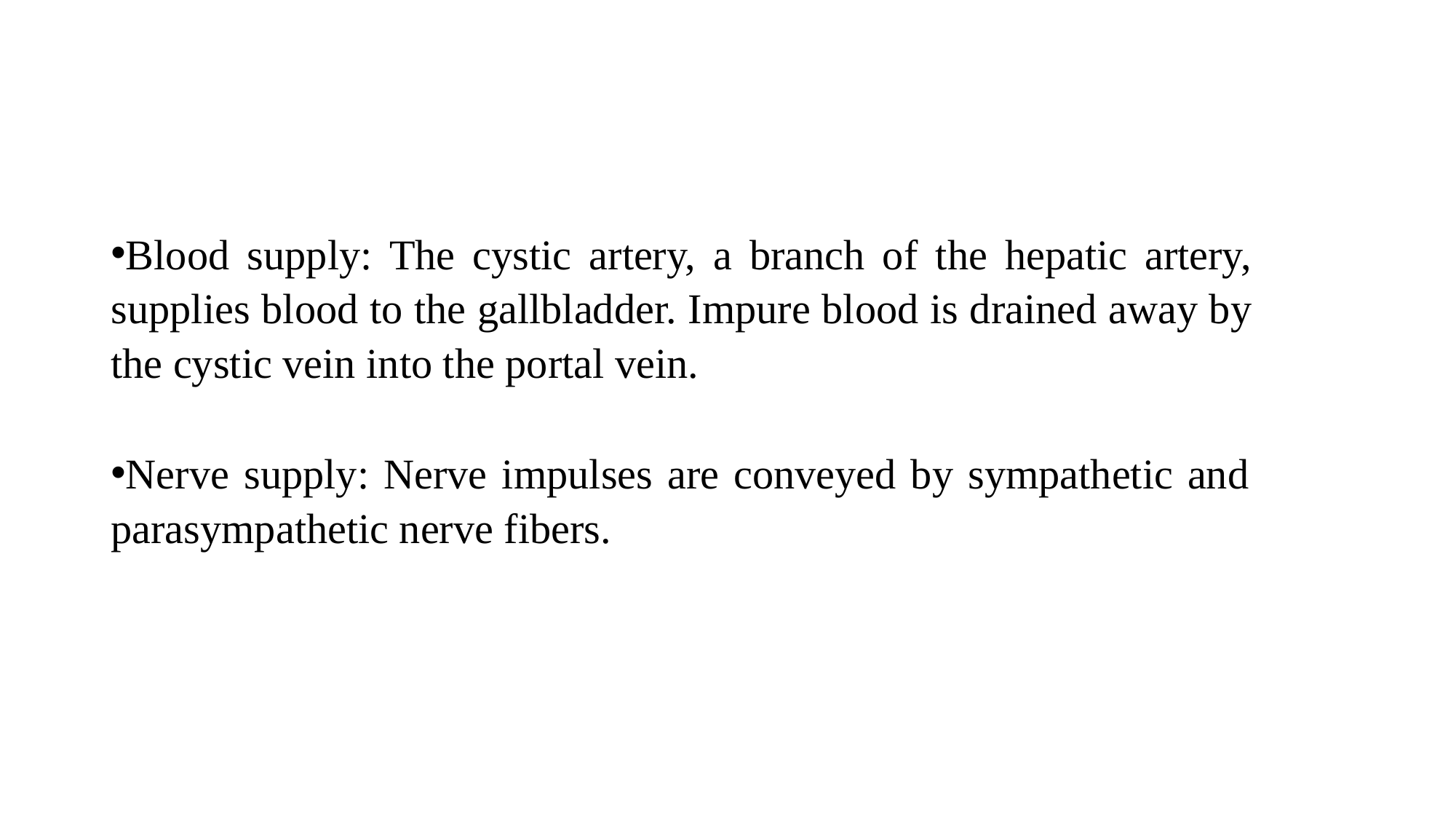

#
Blood supply: The cystic artery, a branch of the hepatic artery, supplies blood to the gallbladder. Impure blood is drained away by the cystic vein into the portal vein.

Nerve supply: Nerve impulses are conveyed by sympathetic and parasympathetic nerve fibers.